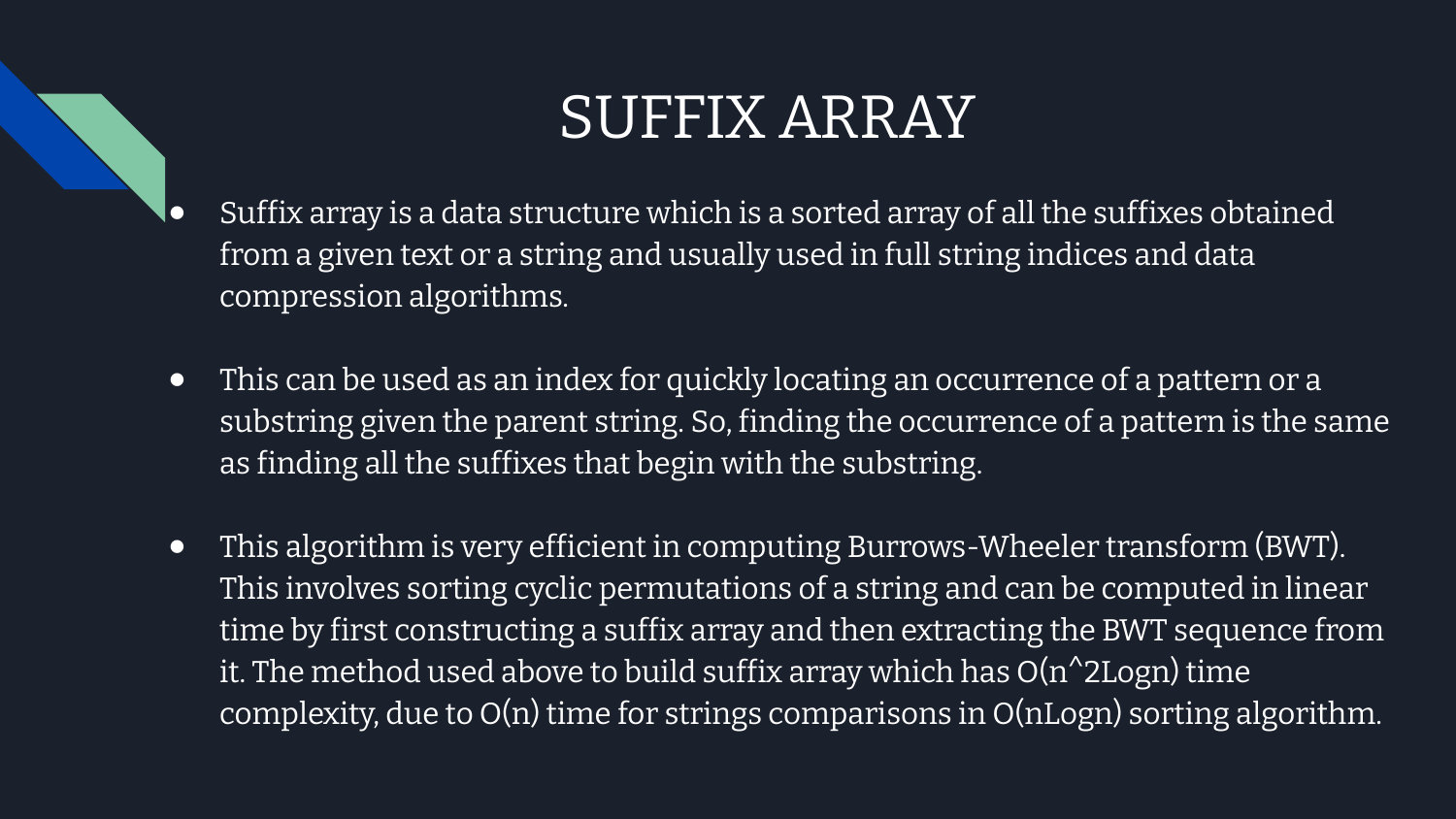

# SUFFIX ARRAY​
Suffix array is a data structure which is a sorted array of all the suffixes obtained from a given text or a string and usually used in full string indices and data compression algorithms.

This can be used as an index for quickly locating an occurrence of a pattern or a substring given the parent string. ​So, finding the occurrence of a pattern is the same as finding all the suffixes that begin with the substring.
​
This algorithm is very efficient in computing Burrows-Wheeler transform (BWT). This involves sorting cyclic permutations of a string and can be computed in linear time by first constructing a suffix array and then extracting the BWT sequence from it. The method used above to build suffix array which has O(n^2Logn) time complexity, due to O(n) time for strings comparisons in O(nLogn) sorting algorithm.